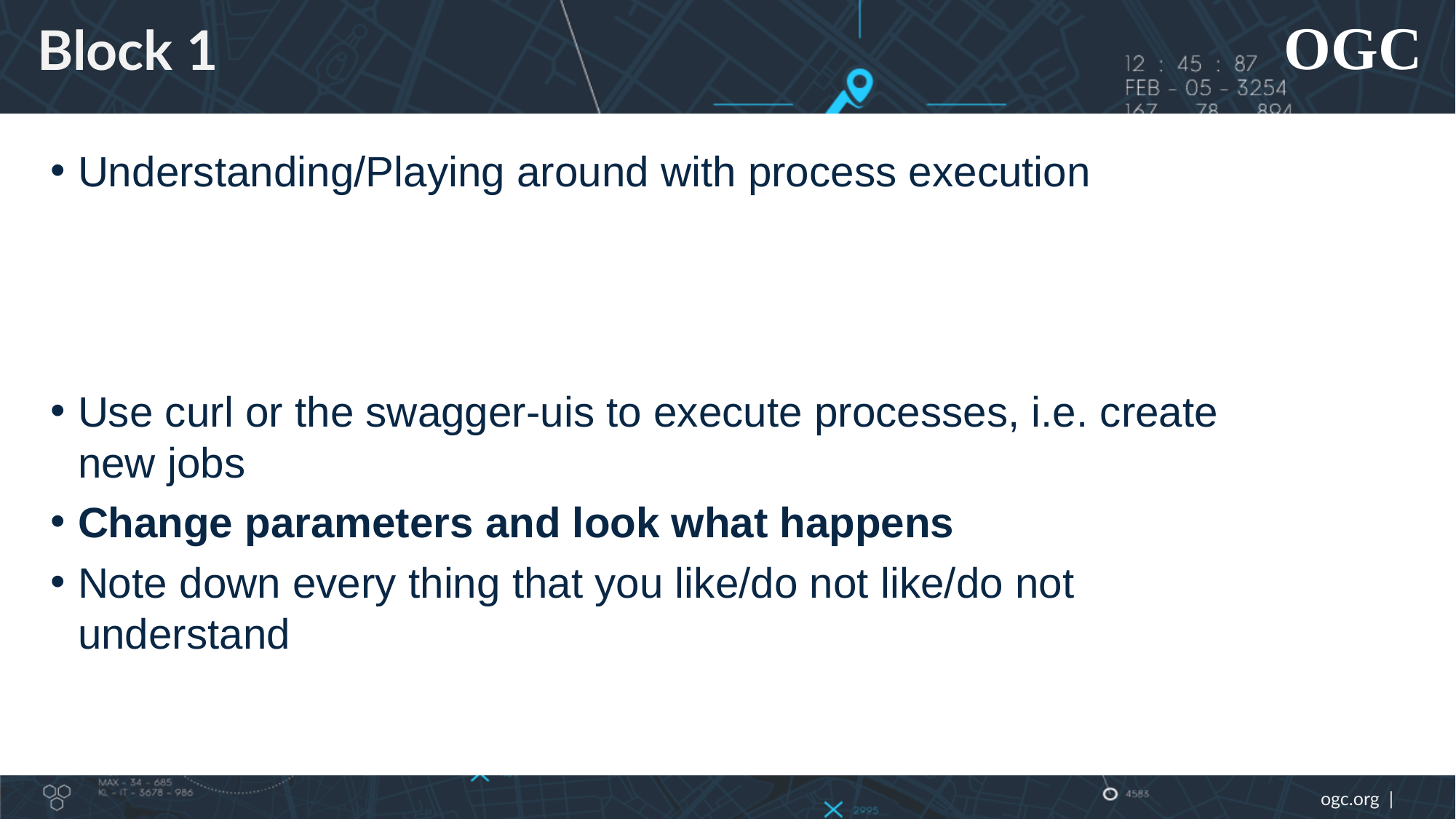

Block 1
Understanding/Playing around with process execution

Use curl or the swagger-uis to execute processes, i.e. create new jobs
Change parameters and look what happens
Note down every thing that you like/do not like/do not understand